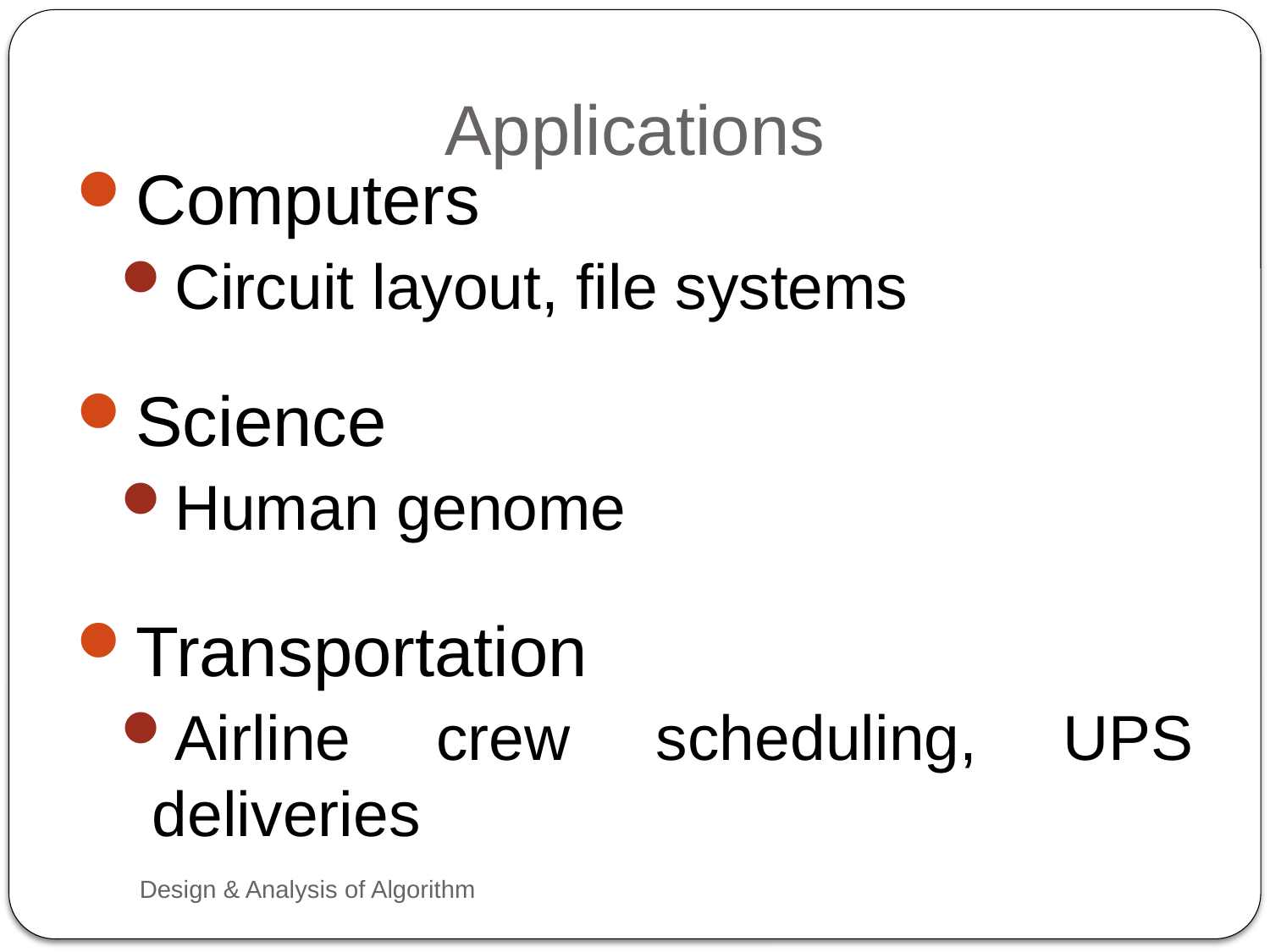

# Applications
Computers
Circuit layout, file systems

Science
Human genome

Transportation
Airline crew scheduling, UPS deliveries
Design & Analysis of Algorithm